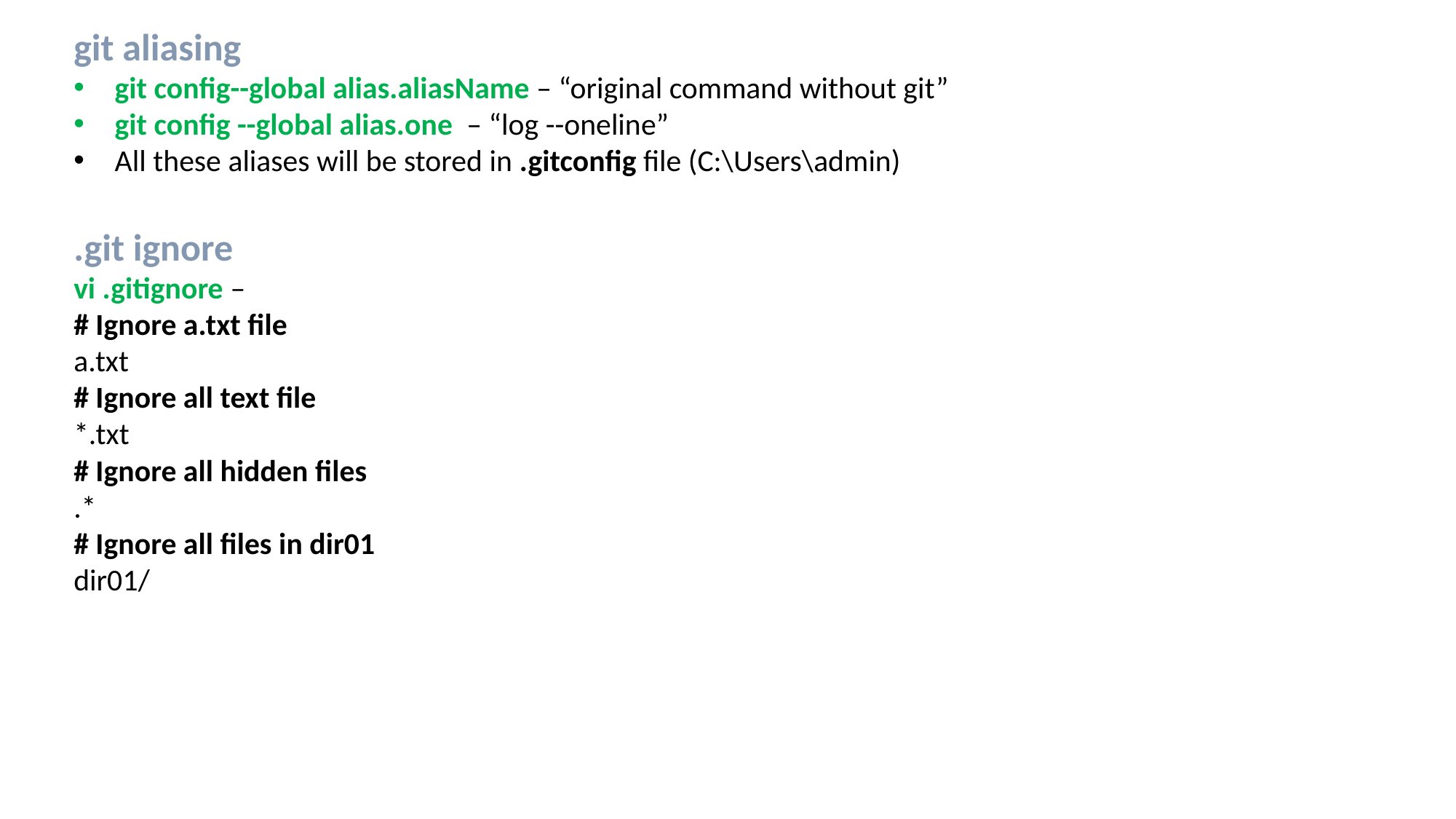

git aliasing
git config--global alias.aliasName – “original command without git”
git config --global alias.one  – “log --oneline”
All these aliases will be stored in .gitconfig file (C:\Users\admin)

.git ignore
vi .gitignore –
# Ignore a.txt file
a.txt
# Ignore all text file
*.txt
# Ignore all hidden files
.*
# Ignore all files in dir01
dir01/